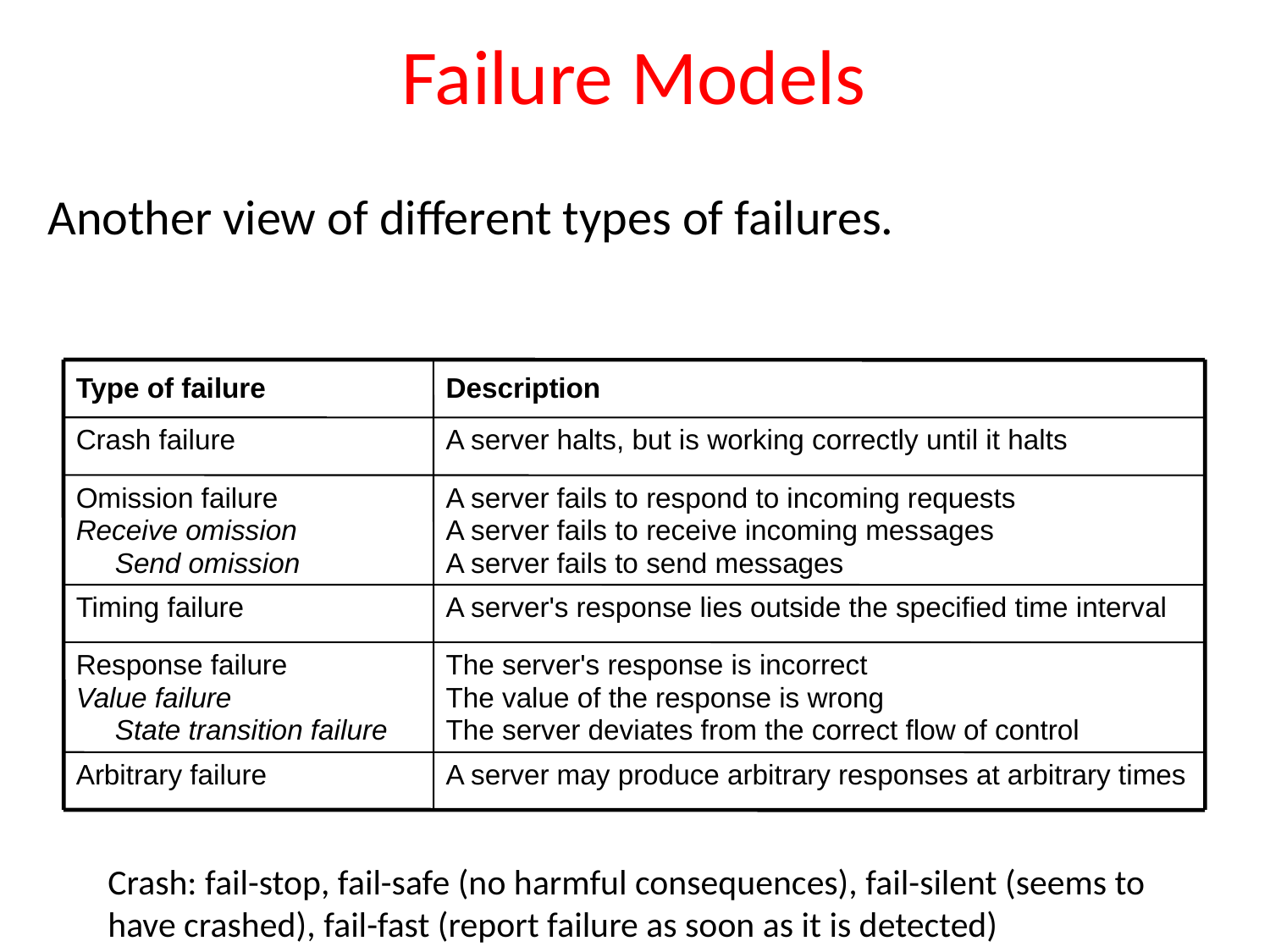

# Failure Models
Another view of different types of failures.

Type of failure

Description

Crash failure

A server halts, but is working correctly until it halts

Omission failure
Receive omission
     Send omission

A server fails to respond to incoming requests
A server fails to receive incoming messages
A server fails to send messages

Timing failure

A server's response lies outside the specified time interval

Response failure
Value failure
     State transition failure

The server's response is incorrect
The value of the response is wrong
The server deviates from the correct flow of control

Arbitrary failure

A server may produce arbitrary responses at arbitrary times

Crash: fail-stop, fail-safe (no harmful consequences), fail-silent (seems to have crashed), fail-fast (report failure as soon as it is detected)